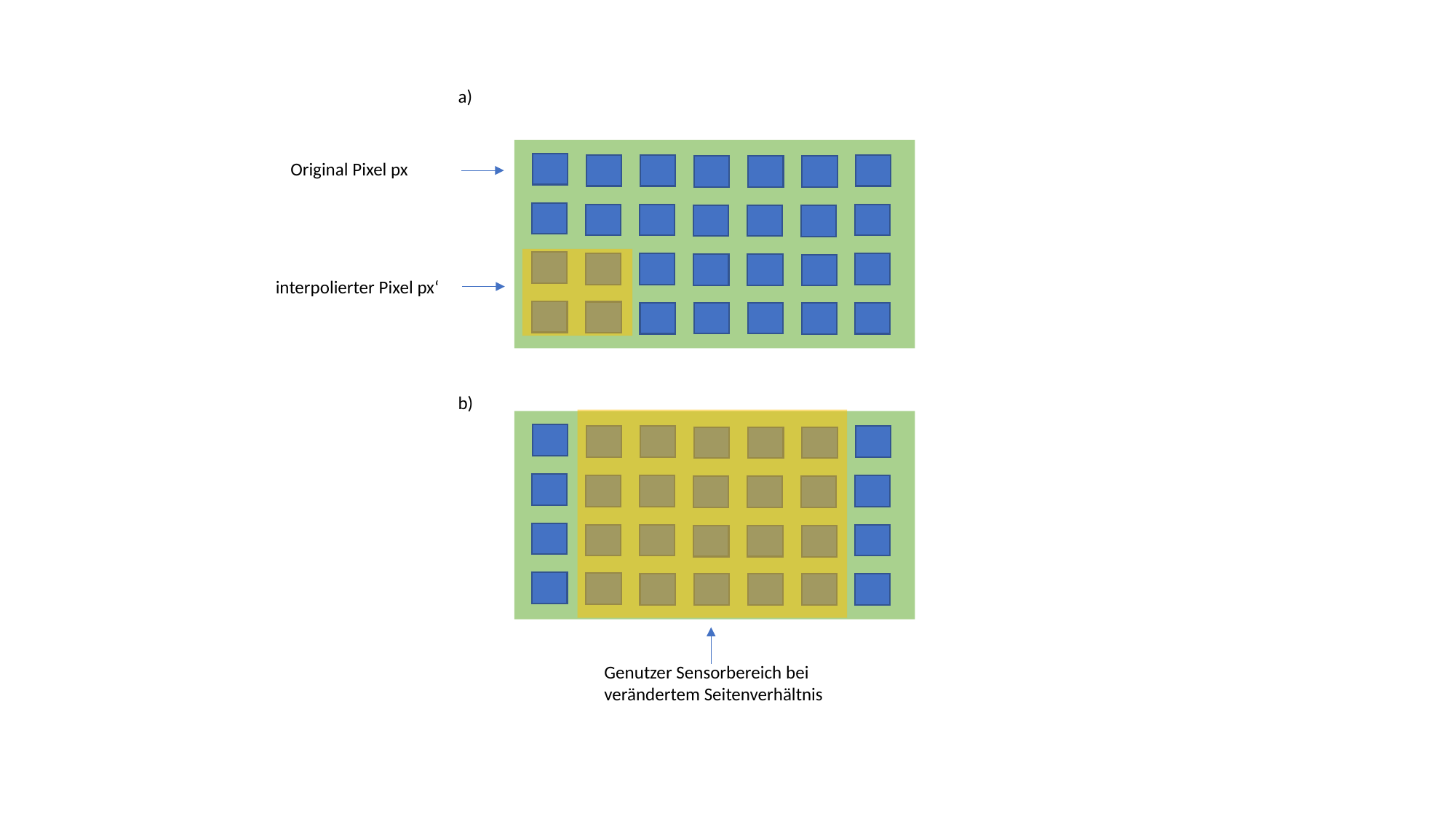

a)

Original Pixel px

interpolierter Pixel px‘

b)

Genutzer Sensorbereich bei verändertem Seitenverhältnis